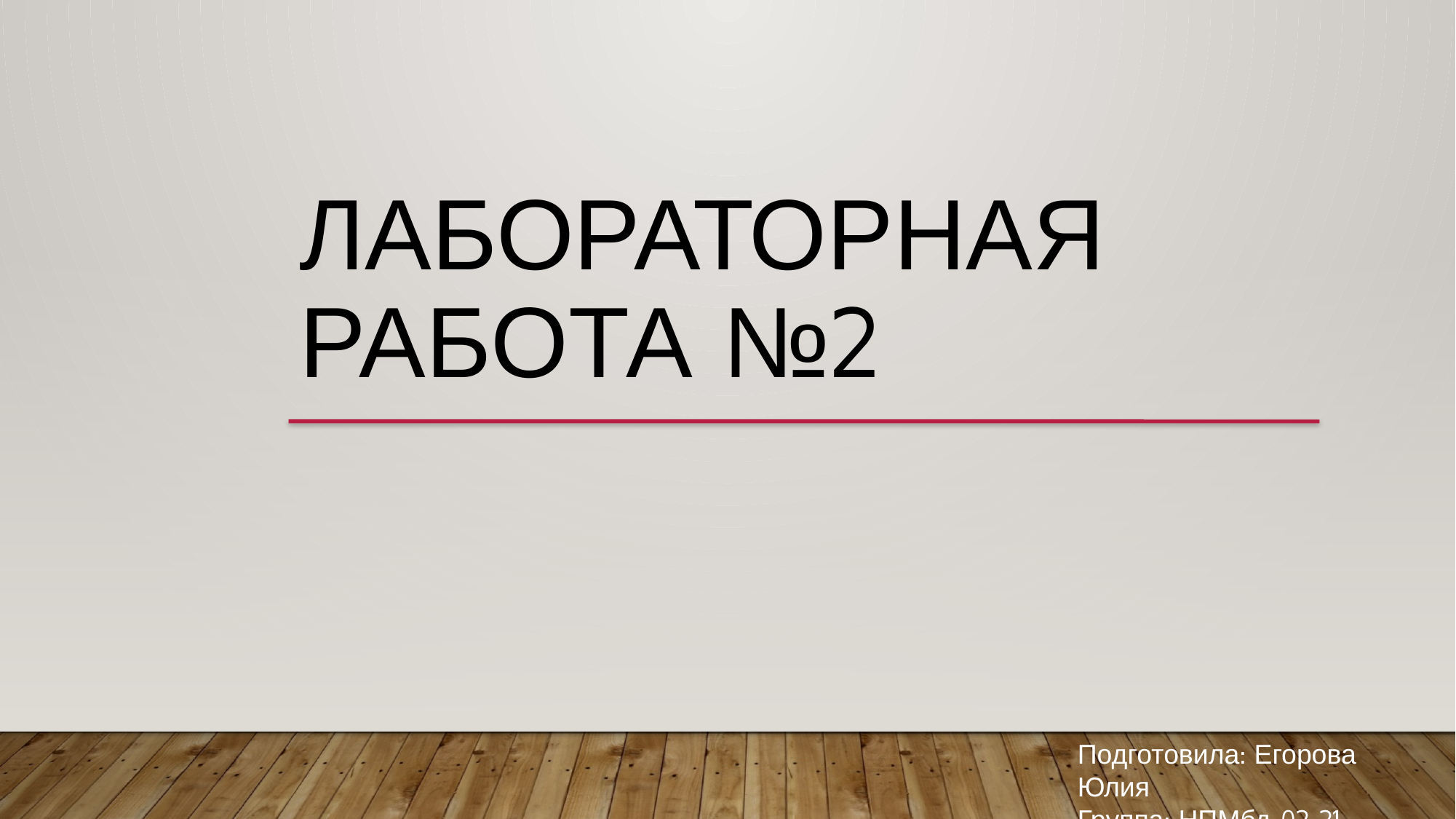

Лабораторная работа №2

Подготовила: Егорова Юлия
Группа: НПМбд-02-21